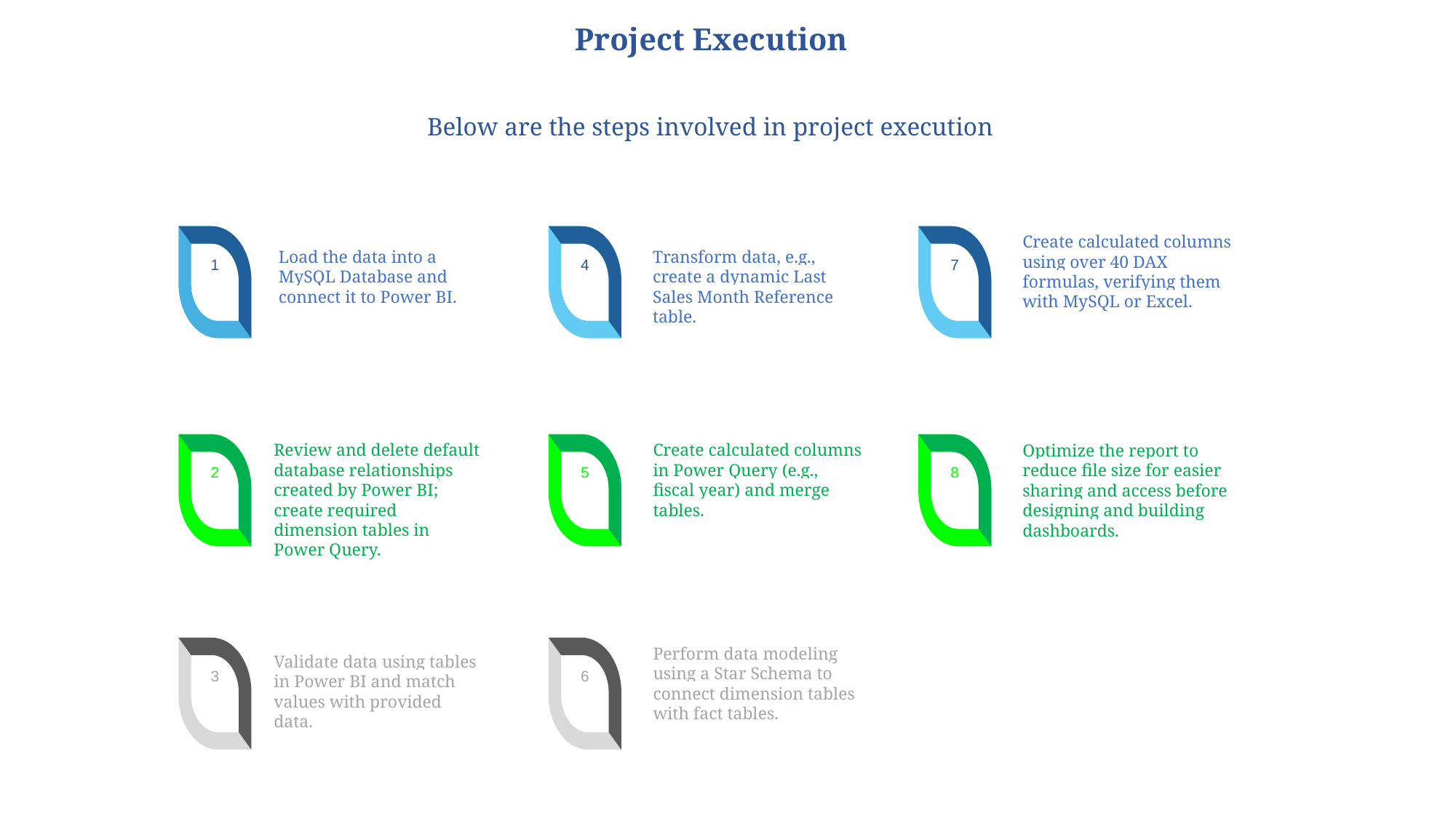

Project Execution
Below are the steps involved in project execution
Create calculated columns using over 40 DAX formulas, verifying them with MySQL or Excel.

7

8
Optimize the report to reduce file size for easier sharing and access before designing and building dashboards.

1
Load the data into a MySQL Database and connect it to Power BI.

2
Review and delete default database relationships created by Power BI; create required dimension tables in Power Query.

3
Validate data using tables in Power BI and match values with provided data.

4
Transform data, e.g., create a dynamic Last Sales Month Reference table.

5
Create calculated columns in Power Query (e.g., fiscal year) and merge tables.

6
Perform data modeling using a Star Schema to connect dimension tables with fact tables.